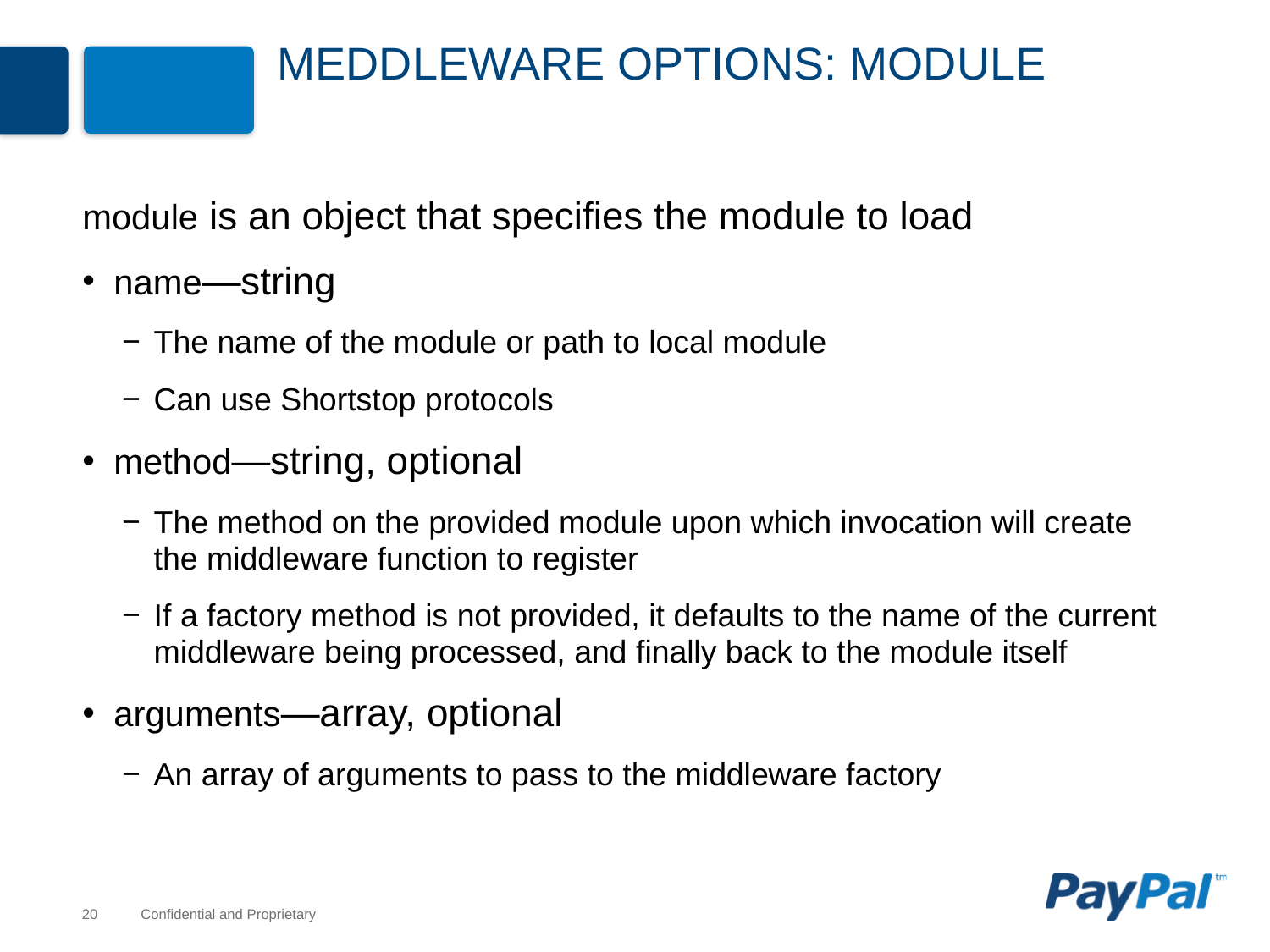

# meddleware Options: module
module is an object that specifies the module to load
name—string
The name of the module or path to local module
Can use Shortstop protocols
method—string, optional
The method on the provided module upon which invocation will create the middleware function to register
If a factory method is not provided, it defaults to the name of the current middleware being processed, and finally back to the module itself
arguments—array, optional
An array of arguments to pass to the middleware factory